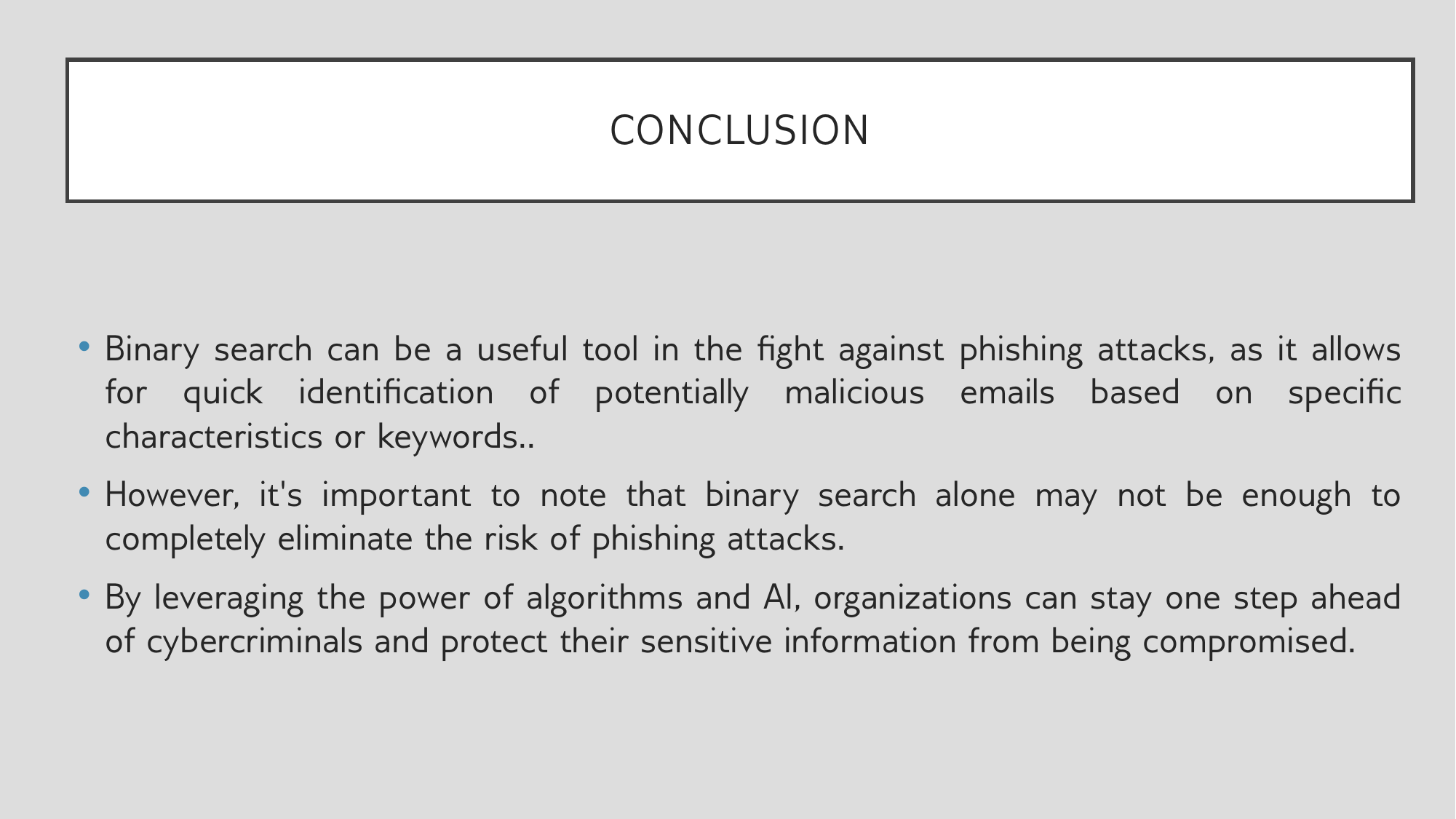

# Conclusion
Binary search can be a useful tool in the fight against phishing attacks, as it allows for quick identification of potentially malicious emails based on specific characteristics or keywords..
However, it's important to note that binary search alone may not be enough to completely eliminate the risk of phishing attacks.
By leveraging the power of algorithms and AI, organizations can stay one step ahead of cybercriminals and protect their sensitive information from being compromised.